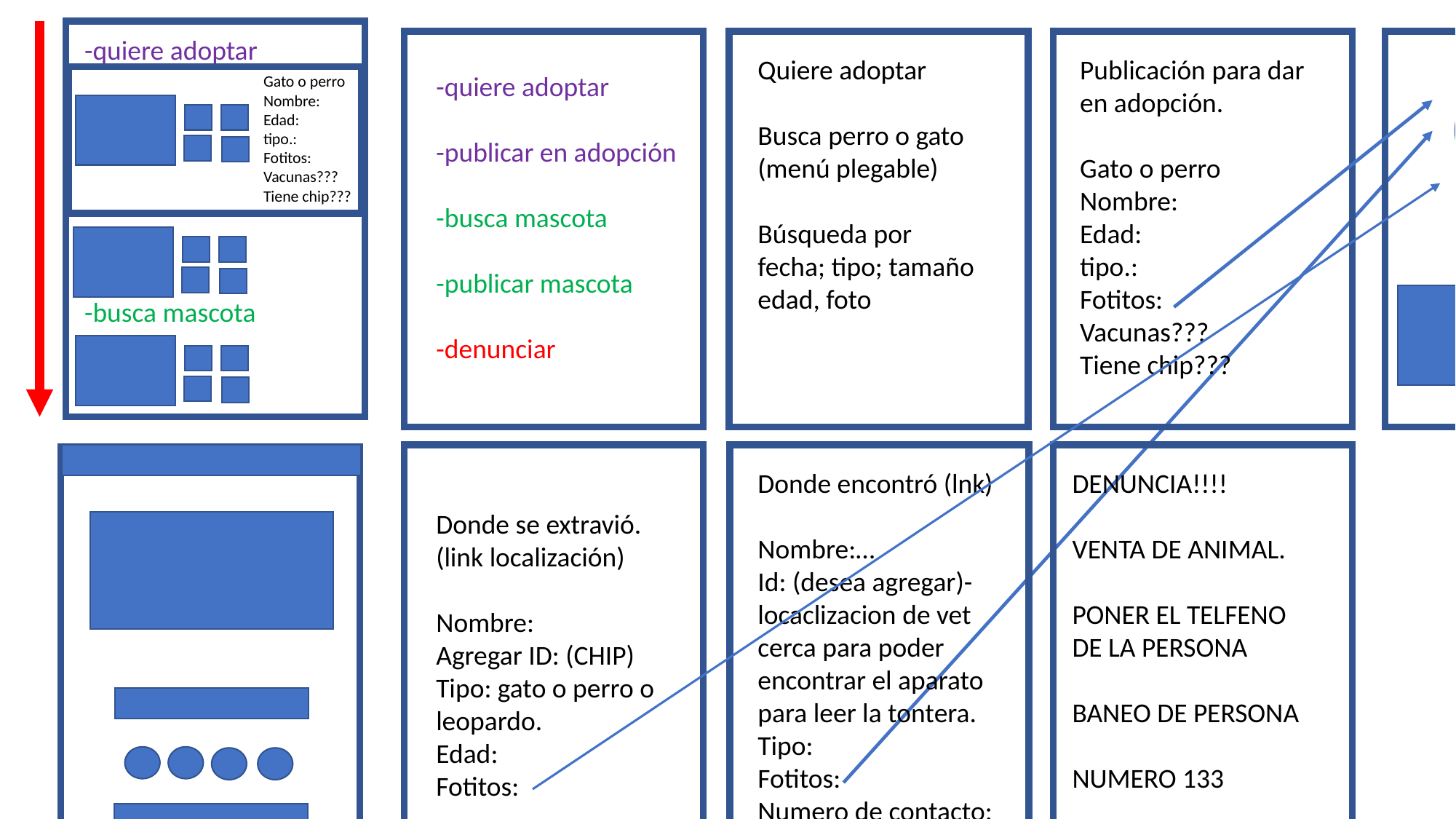

-quiere adoptar

-busca mascota

Quiere adoptar

Busca perro o gato
(menú plegable)

Búsqueda por fecha; tipo; tamaño
edad, foto

Publicación para dar en adopción.

Gato o perro
Nombre:
Edad:
tipo.:
Fotitos:
Vacunas???
Tiene chip???

-quiere adoptar

-publicar en adopción

-busca mascota

-publicar mascota

-denunciar

Gato o perro
Nombre:
Edad:
tipo.:
Fotitos:
Vacunas???
Tiene chip???

Donde encontró (lnk)

Nombre:…
Id: (desea agregar)-locaclizacion de vet cerca para poder encontrar el aparato para leer la tontera.
Tipo:
Fotitos:
Numero de contacto:

DENUNCIA!!!!

VENTA DE ANIMAL.

PONER EL TELFENO DE LA PERSONA

BANEO DE PERSONA

NUMERO 133

Donde se extravió.
(link localización)

Nombre:
Agregar ID: (CHIP)
Tipo: gato o perro o leopardo.
Edad:
Fotitos: